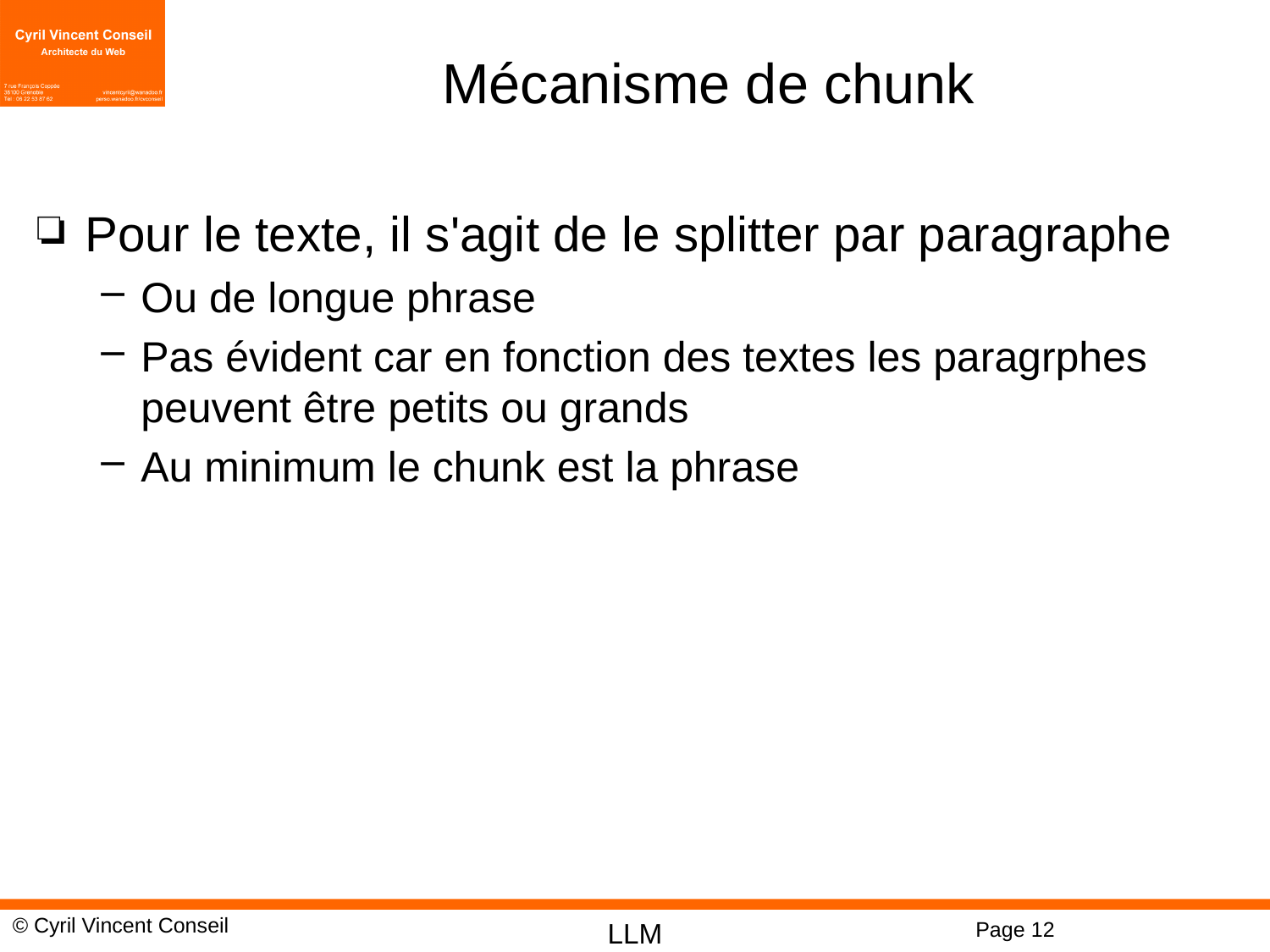

# Mécanisme de chunk
Pour le texte, il s'agit de le splitter par paragraphe
Ou de longue phrase
Pas évident car en fonction des textes les paragrphes peuvent être petits ou grands
Au minimum le chunk est la phrase